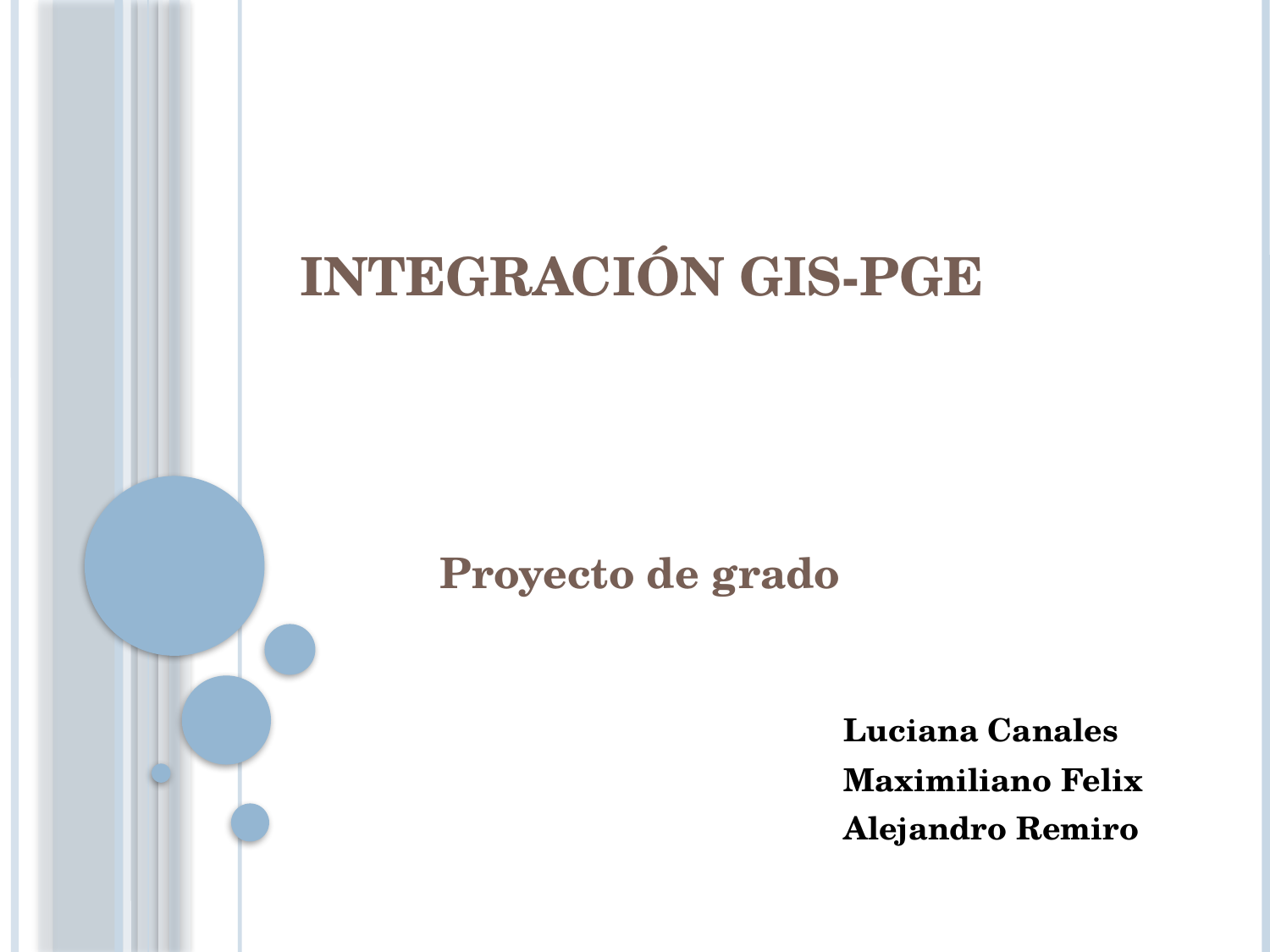

# Integración GIS-PGE
Proyecto de grado

						Luciana Canales
						Maximiliano Felix
						Alejandro Remiro